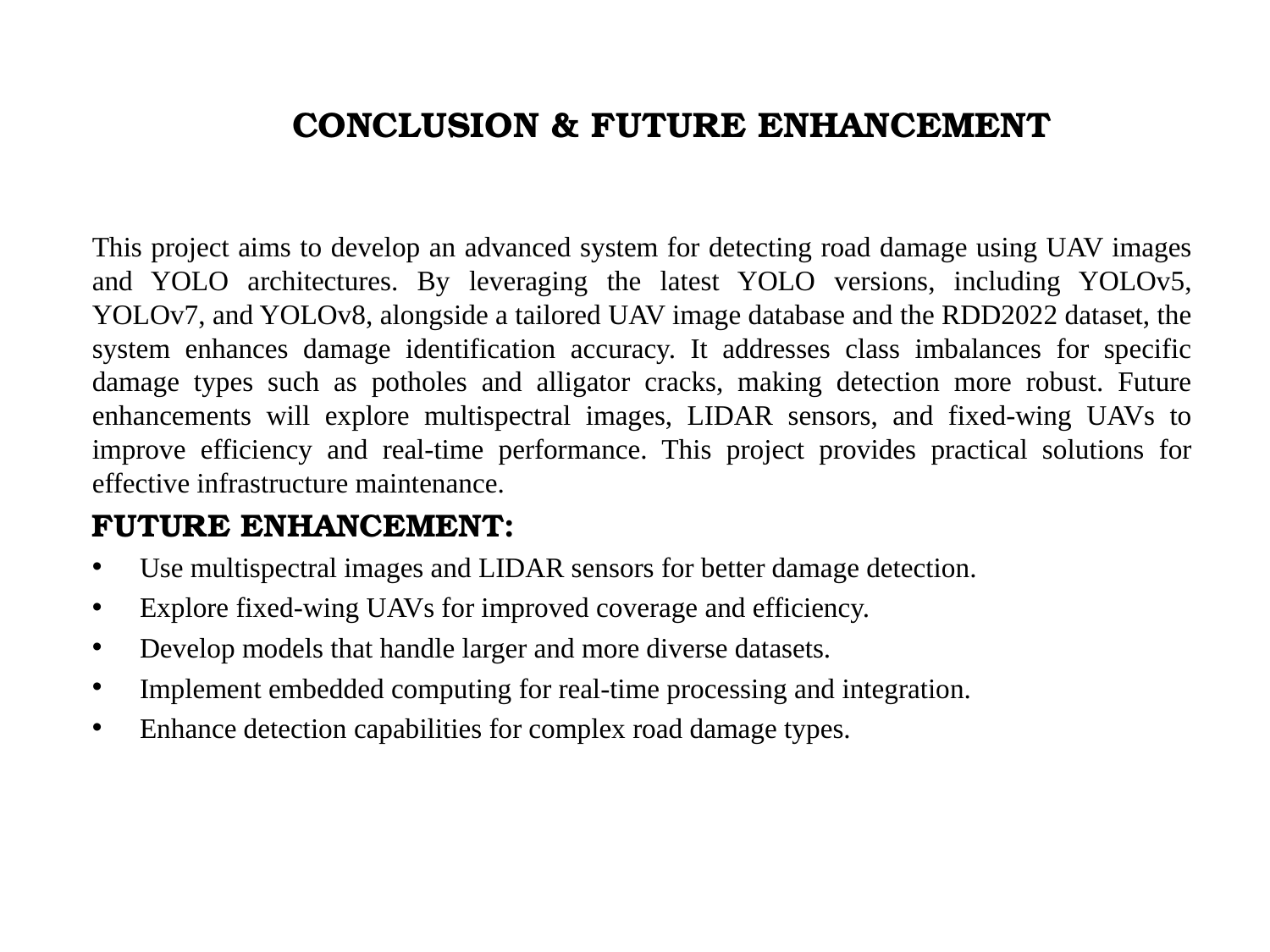

CONCLUSION & FUTURE ENHANCEMENT
This project aims to develop an advanced system for detecting road damage using UAV images and YOLO architectures. By leveraging the latest YOLO versions, including YOLOv5, YOLOv7, and YOLOv8, alongside a tailored UAV image database and the RDD2022 dataset, the system enhances damage identification accuracy. It addresses class imbalances for specific damage types such as potholes and alligator cracks, making detection more robust. Future enhancements will explore multispectral images, LIDAR sensors, and fixed-wing UAVs to improve efficiency and real-time performance. This project provides practical solutions for effective infrastructure maintenance.
FUTURE ENHANCEMENT:
Use multispectral images and LIDAR sensors for better damage detection.
Explore fixed-wing UAVs for improved coverage and efficiency.
Develop models that handle larger and more diverse datasets.
Implement embedded computing for real-time processing and integration.
Enhance detection capabilities for complex road damage types.